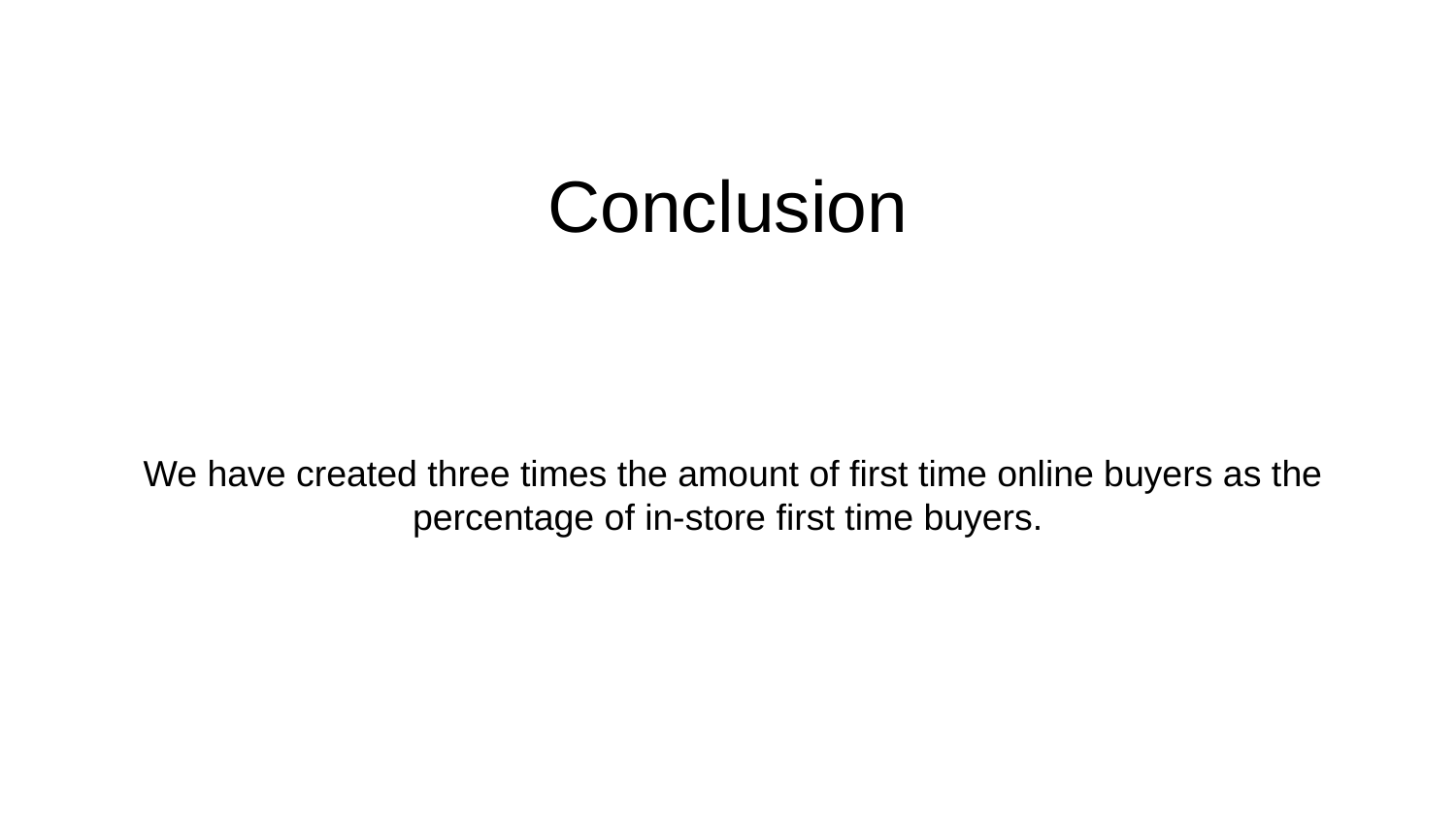

# Conclusion
 We have created three times the amount of first time online buyers as the percentage of in-store first time buyers.